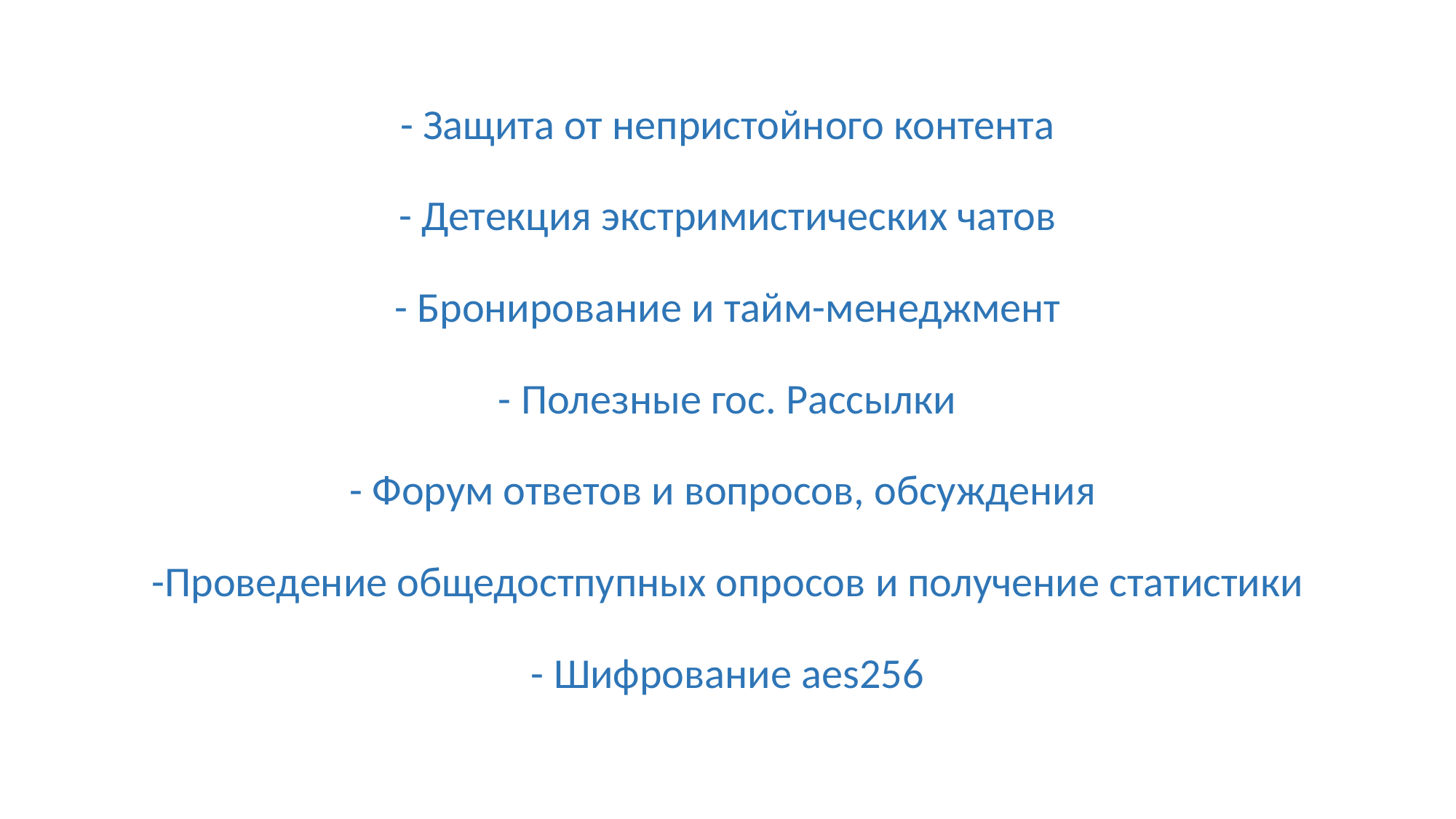

# - Защита от непристойного контента - Детекция экстримистических чатов - Бронирование и тайм-менеджмент - Полезные гос. Рассылки - Форум ответов и вопросов, обсуждения -Проведение общедостпупных опросов и получение статистики - Шифрование aes256